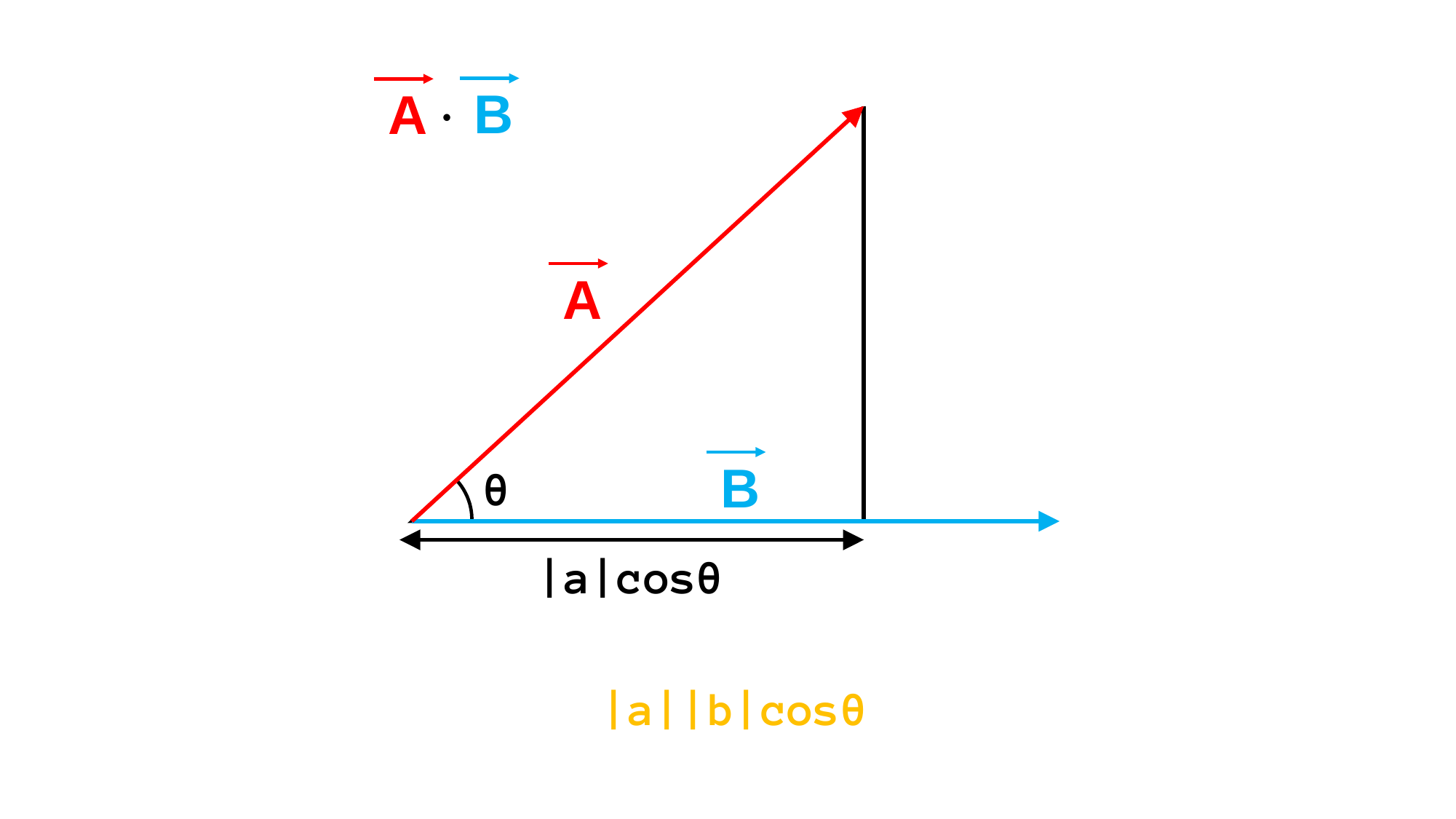

B
A
ㆍ
A
B
θ

|a|cosθ
|a||b|cosθ